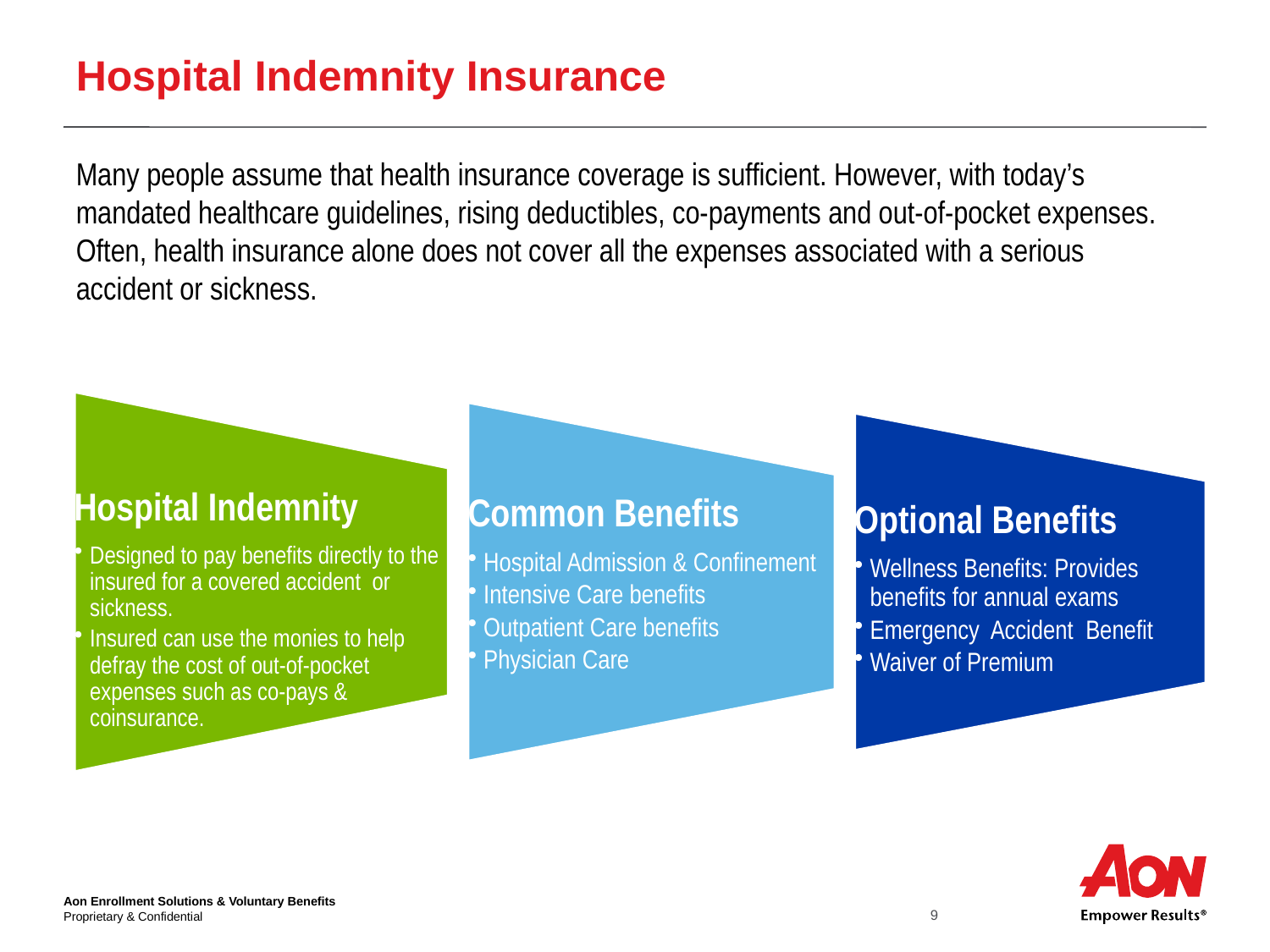

# Hospital Indemnity Insurance
Many people assume that health insurance coverage is sufficient. However, with today’s mandated healthcare guidelines, rising deductibles, co-payments and out-of-pocket expenses. Often, health insurance alone does not cover all the expenses associated with a serious accident or sickness.
Hospital Indemnity
Designed to pay benefits directly to the insured for a covered accident  or sickness.
Insured can use the monies to help defray the cost of out-of-pocket expenses such as co-pays & coinsurance.
Common Benefits
Hospital Admission & Confinement
Intensive Care benefits
Outpatient Care benefits
Physician Care
Optional Benefits
Wellness Benefits: Provides  benefits for annual exams
Emergency  Accident  Benefit
Waiver of Premium